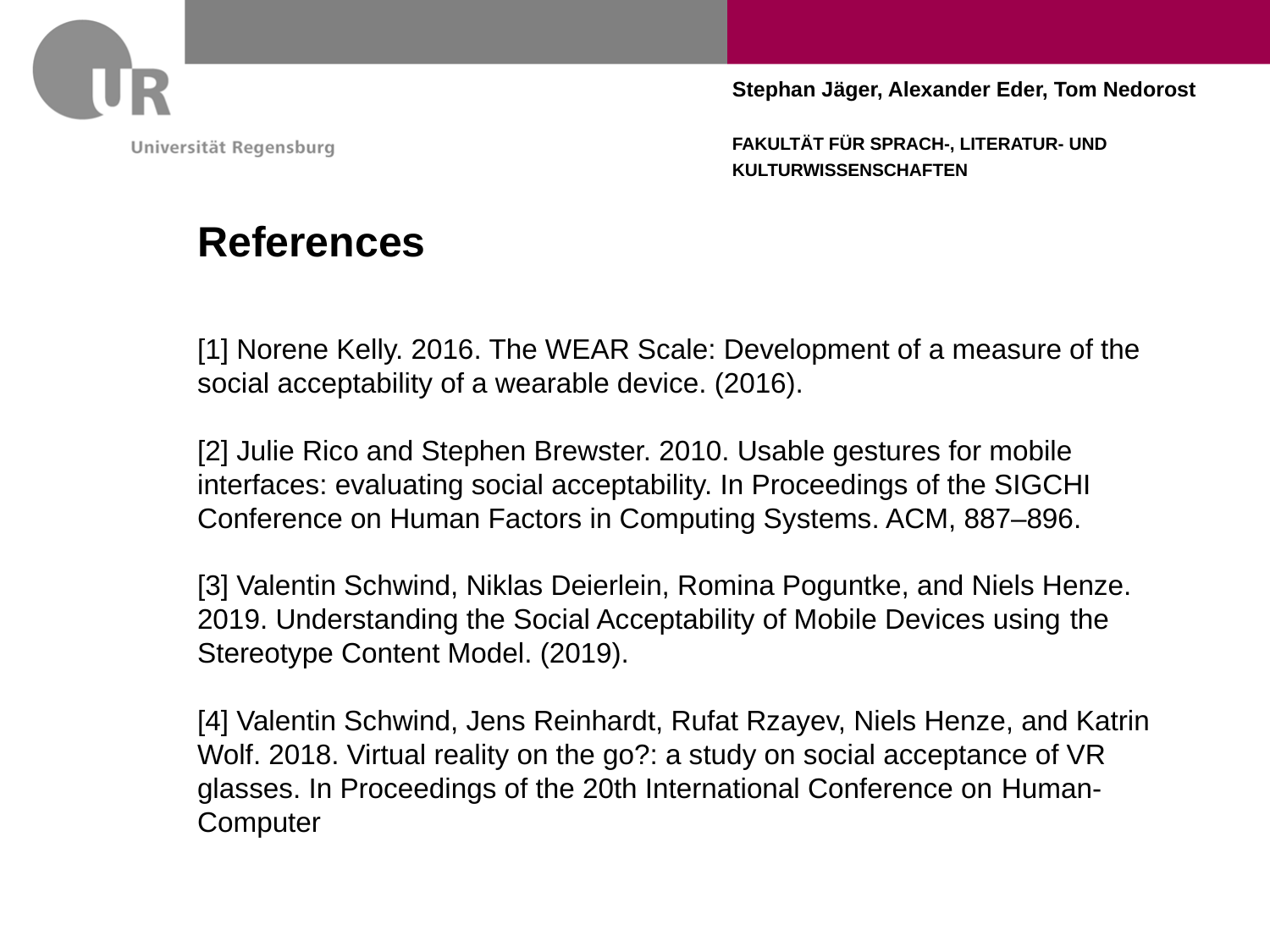

# References
[1] Norene Kelly. 2016. The WEAR Scale: Development of a measure of the social acceptability of a wearable device. (2016).

[2] Julie Rico and Stephen Brewster. 2010. Usable gestures for mobile interfaces: evaluating social acceptability. In Proceedings of the SIGCHI Conference on Human Factors in Computing Systems. ACM, 887–896.

[3] Valentin Schwind, Niklas Deierlein, Romina Poguntke, and Niels Henze. 2019. Understanding the Social Acceptability of Mobile Devices using the Stereotype Content Model. (2019).

[4] Valentin Schwind, Jens Reinhardt, Rufat Rzayev, Niels Henze, and Katrin Wolf. 2018. Virtual reality on the go?: a study on social acceptance of VR glasses. In Proceedings of the 20th International Conference on Human-Computer